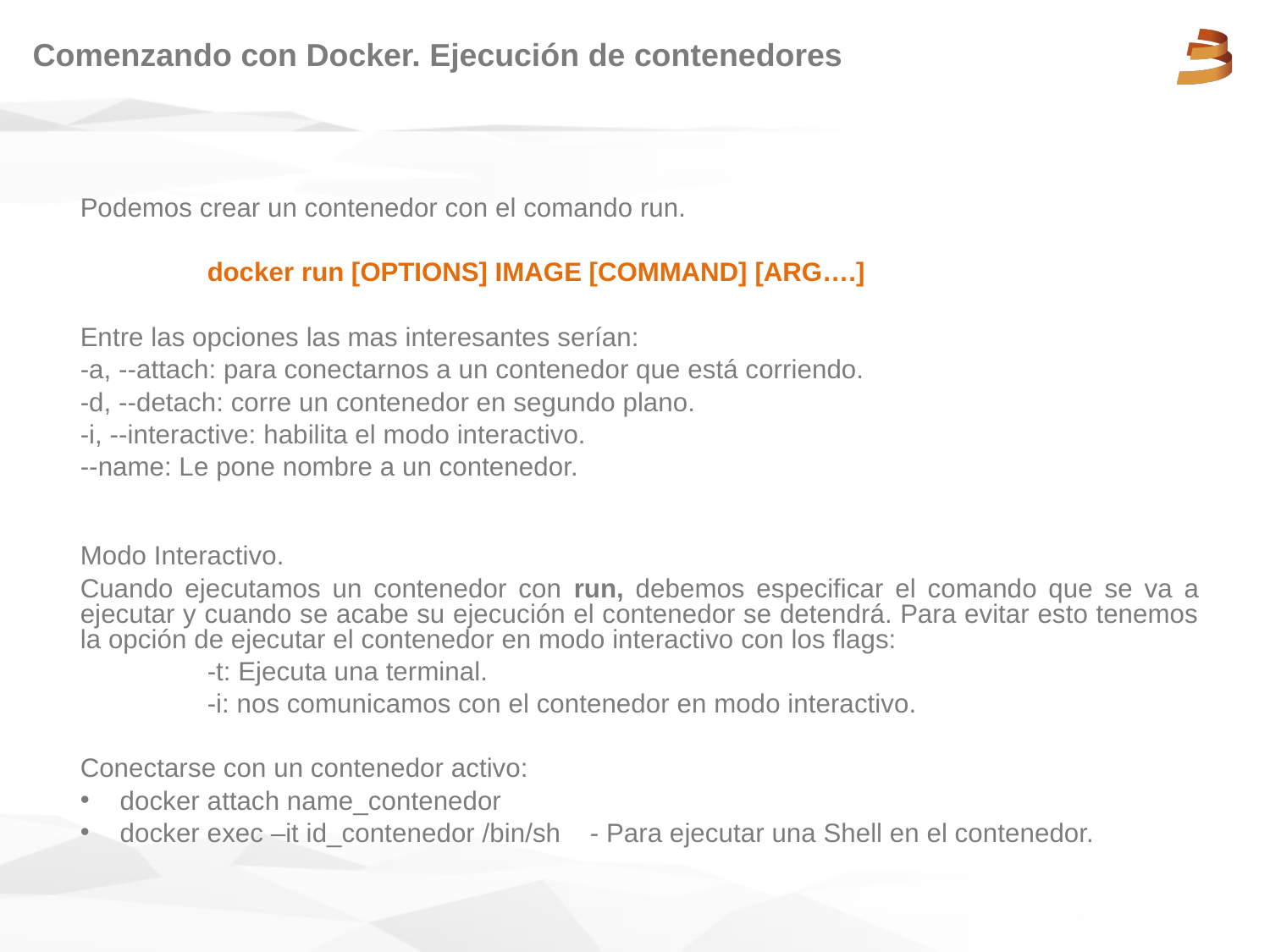

# Comenzando con Docker. Ejecución de contenedores
Podemos crear un contenedor con el comando run.

	docker run [OPTIONS] IMAGE [COMMAND] [ARG….]

Entre las opciones las mas interesantes serían:
-a, --attach: para conectarnos a un contenedor que está corriendo.
-d, --detach: corre un contenedor en segundo plano.
-i, --interactive: habilita el modo interactivo.
--name: Le pone nombre a un contenedor.

Modo Interactivo.
Cuando ejecutamos un contenedor con run, debemos especificar el comando que se va a ejecutar y cuando se acabe su ejecución el contenedor se detendrá. Para evitar esto tenemos la opción de ejecutar el contenedor en modo interactivo con los flags:
	-t: Ejecuta una terminal.
	-i: nos comunicamos con el contenedor en modo interactivo.

Conectarse con un contenedor activo:
docker attach name_contenedor
docker exec –it id_contenedor /bin/sh    - Para ejecutar una Shell en el contenedor.